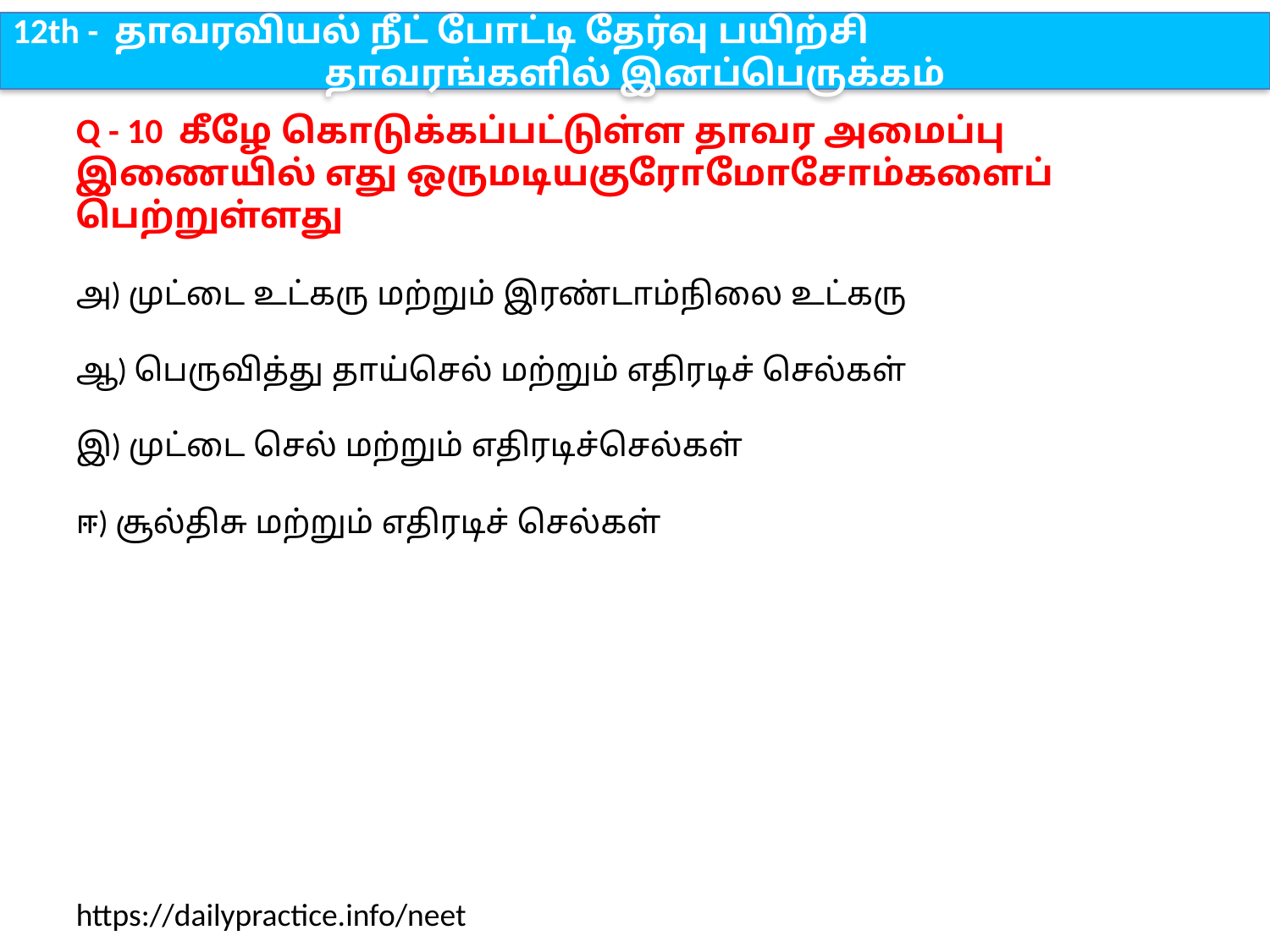

12th -  தாவரவியல் நீட் போட்டி தேர்வு பயிற்சி
தாவரங்களில் இனப்பெருக்கம்

Q - 10  கீழே கொடுக்கப்பட்டுள்ள தாவர அமைப்பு இணையில் எது ஒருமடியகுரோமோசோம்களைப் பெற்றுள்ளது

அ) முட்டை உட்கரு மற்றும் இரண்டாம்நிலை உட்கரு

ஆ) பெருவித்து தாய்செல் மற்றும் எதிரடிச் செல்கள்

இ) முட்டை செல் மற்றும் எதிரடிச்செல்கள்

ஈ) சூல்திசு மற்றும் எதிரடிச் செல்கள்
https://dailypractice.info/neet